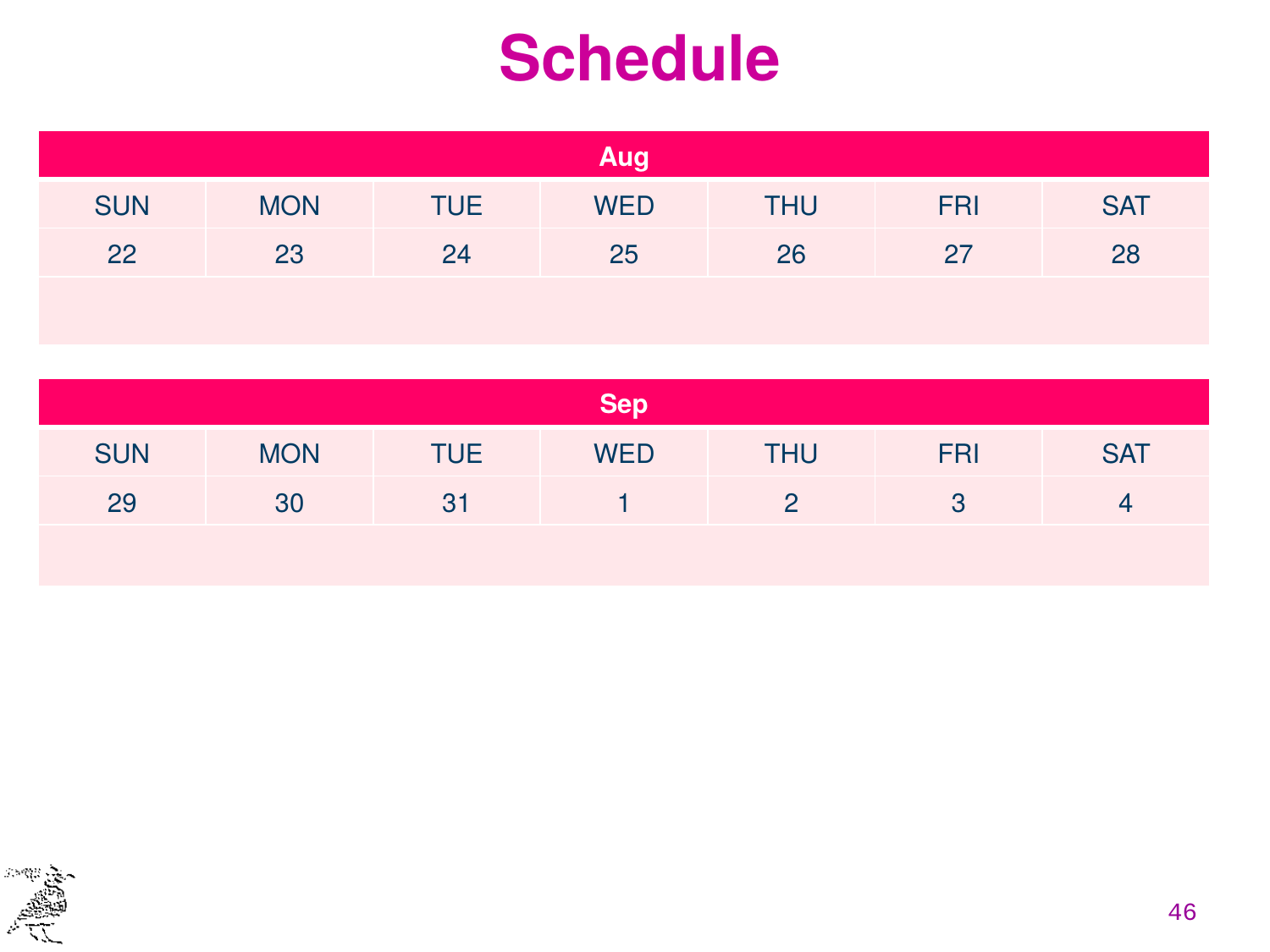

# Schedule
| Aug |  |  |  |  |  |  |
| --- | --- | --- | --- | --- | --- | --- |
| SUN | MON | TUE | WED | THU | FRI | SAT |
| 22 | 23 | 24 | 25 | 26 | 27 | 28 |
|  |  |  |  |  |  |  |
| Sep |  |  |  |  |  |  |
| --- | --- | --- | --- | --- | --- | --- |
| SUN | MON | TUE | WED | THU | FRI | SAT |
| 29 | 30 | 31 | 1 | 2 | 3 | 4 |
|  |  |  |  |  |  |  |
46